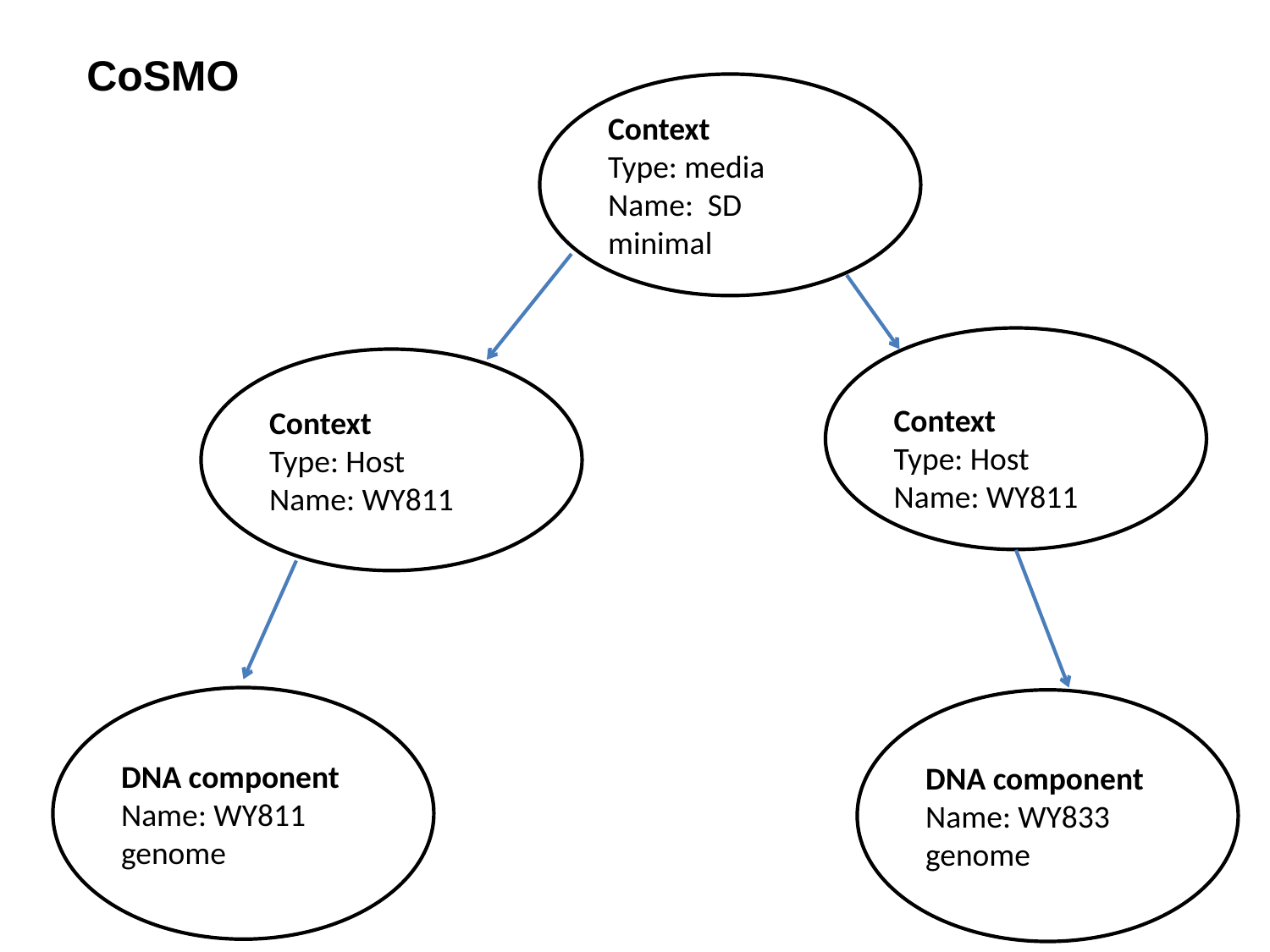

CoSMO

Context
Type: media
Name:  SD minimal

Context
Type: Host
Name: WY811

Context
Type: Host
Name: WY811

DNA component
Name: WY811 genome
DNA component
Name: WY833 genome